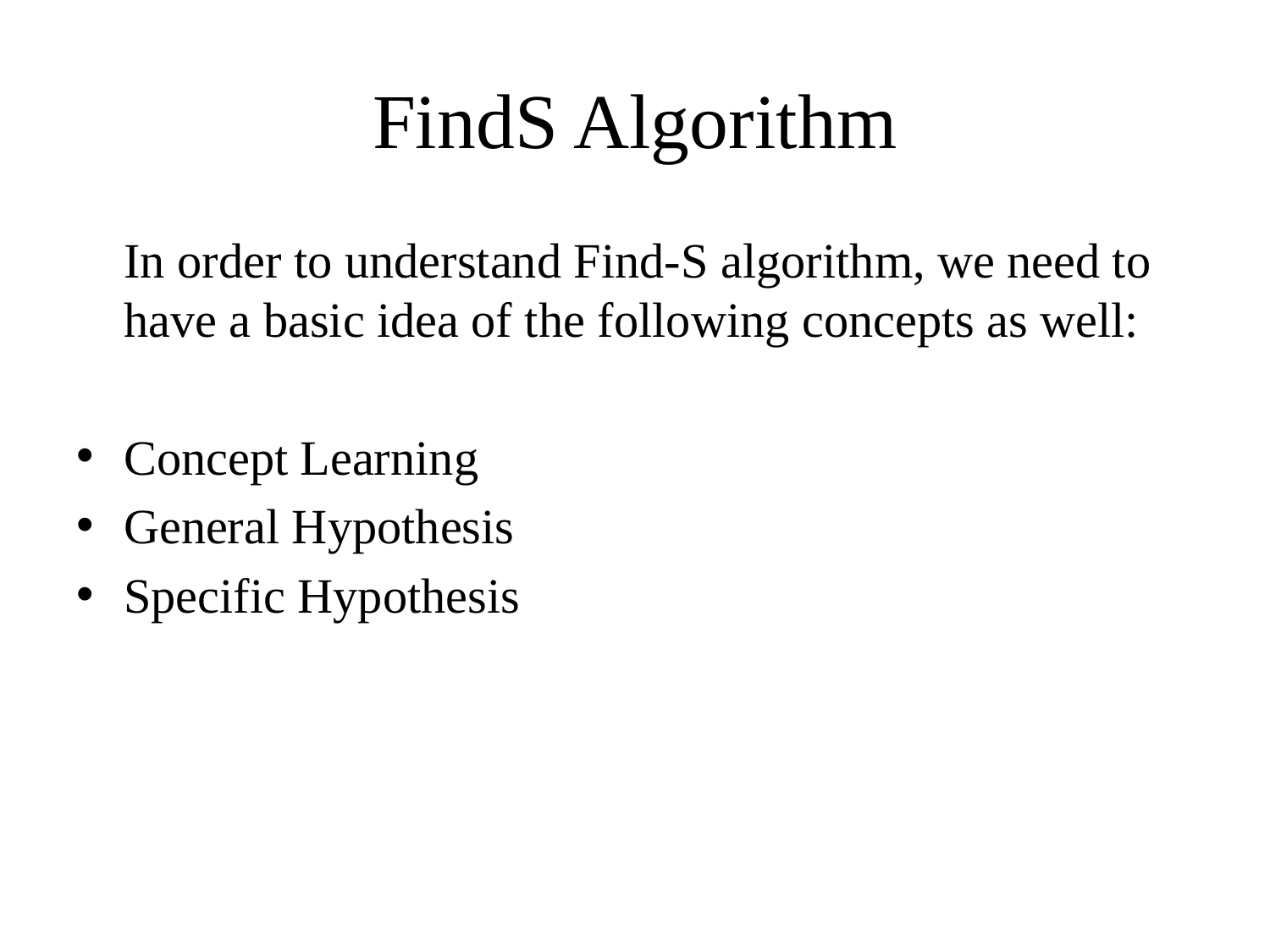

# FindS Algorithm
	In order to understand Find-S algorithm, we need to have a basic idea of the following concepts as well:

Concept Learning
General Hypothesis
Specific Hypothesis